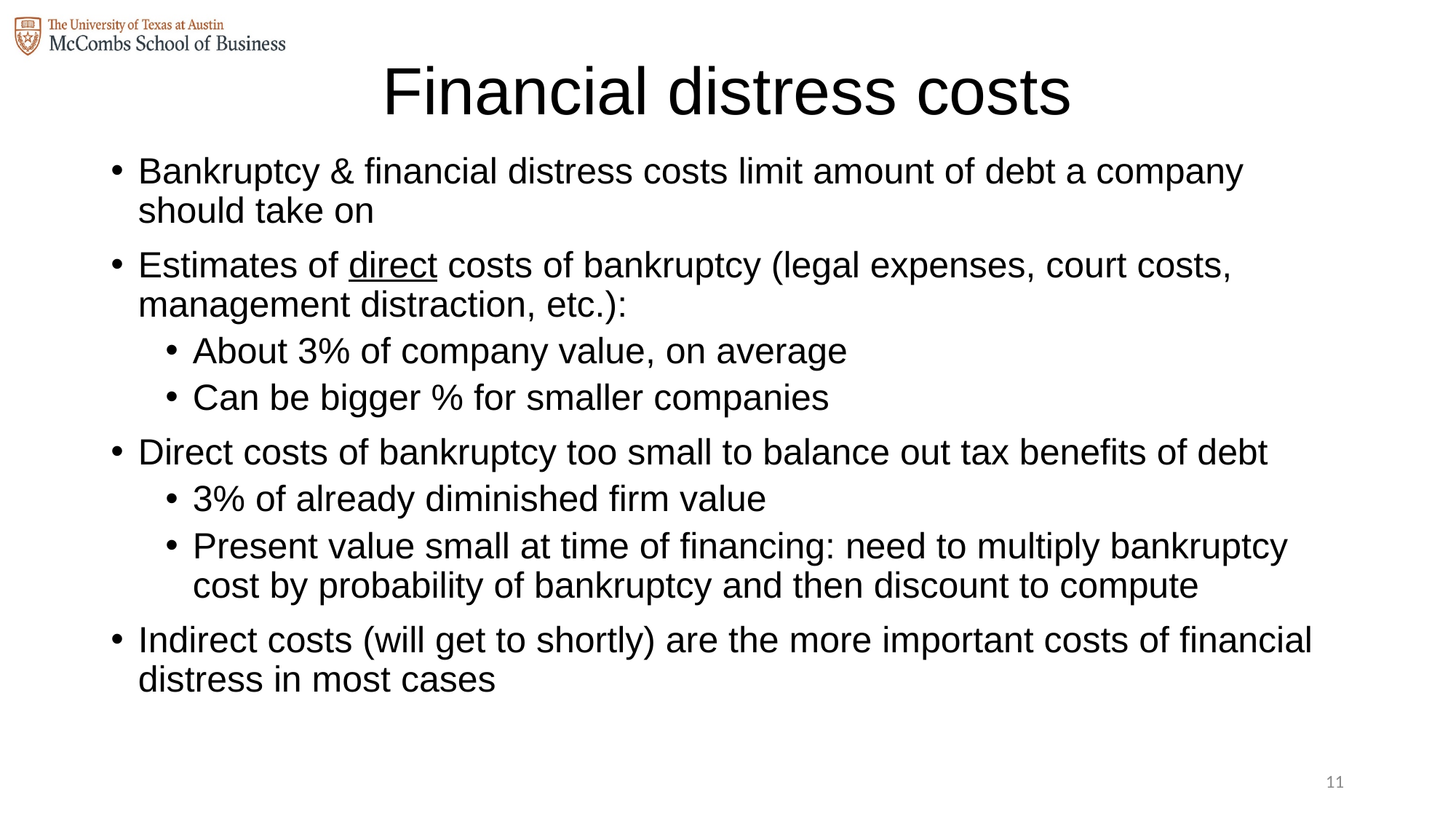

# Financial distress costs
Bankruptcy & financial distress costs limit amount of debt a company should take on
Estimates of direct costs of bankruptcy (legal expenses, court costs, management distraction, etc.):
About 3% of company value, on average
Can be bigger % for smaller companies
Direct costs of bankruptcy too small to balance out tax benefits of debt
3% of already diminished firm value
Present value small at time of financing: need to multiply bankruptcy cost by probability of bankruptcy and then discount to compute
Indirect costs (will get to shortly) are the more important costs of financial distress in most cases
11